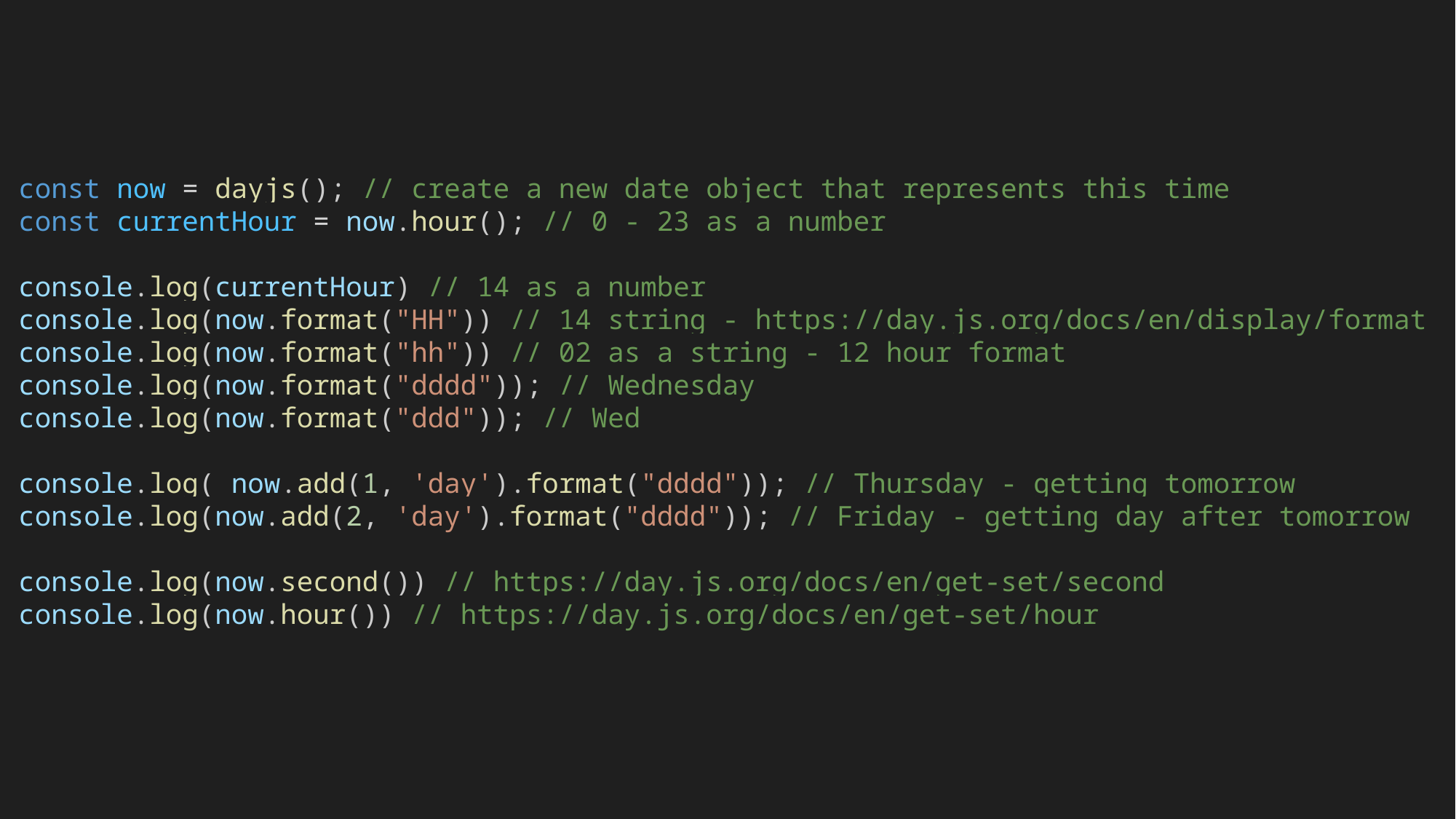

const now = dayjs(); // create a new date object that represents this time
const currentHour = now.hour(); // 0 - 23 as a number

console.log(currentHour) // 14 as a number
console.log(now.format("HH")) // 14 string - https://day.js.org/docs/en/display/format
console.log(now.format("hh")) // 02 as a string - 12 hour format
console.log(now.format("dddd")); // Wednesday
console.log(now.format("ddd")); // Wed

console.log( now.add(1, 'day').format("dddd")); // Thursday - getting tomorrow
console.log(now.add(2, 'day').format("dddd")); // Friday - getting day after tomorrow

console.log(now.second()) // https://day.js.org/docs/en/get-set/second
console.log(now.hour()) // https://day.js.org/docs/en/get-set/hour